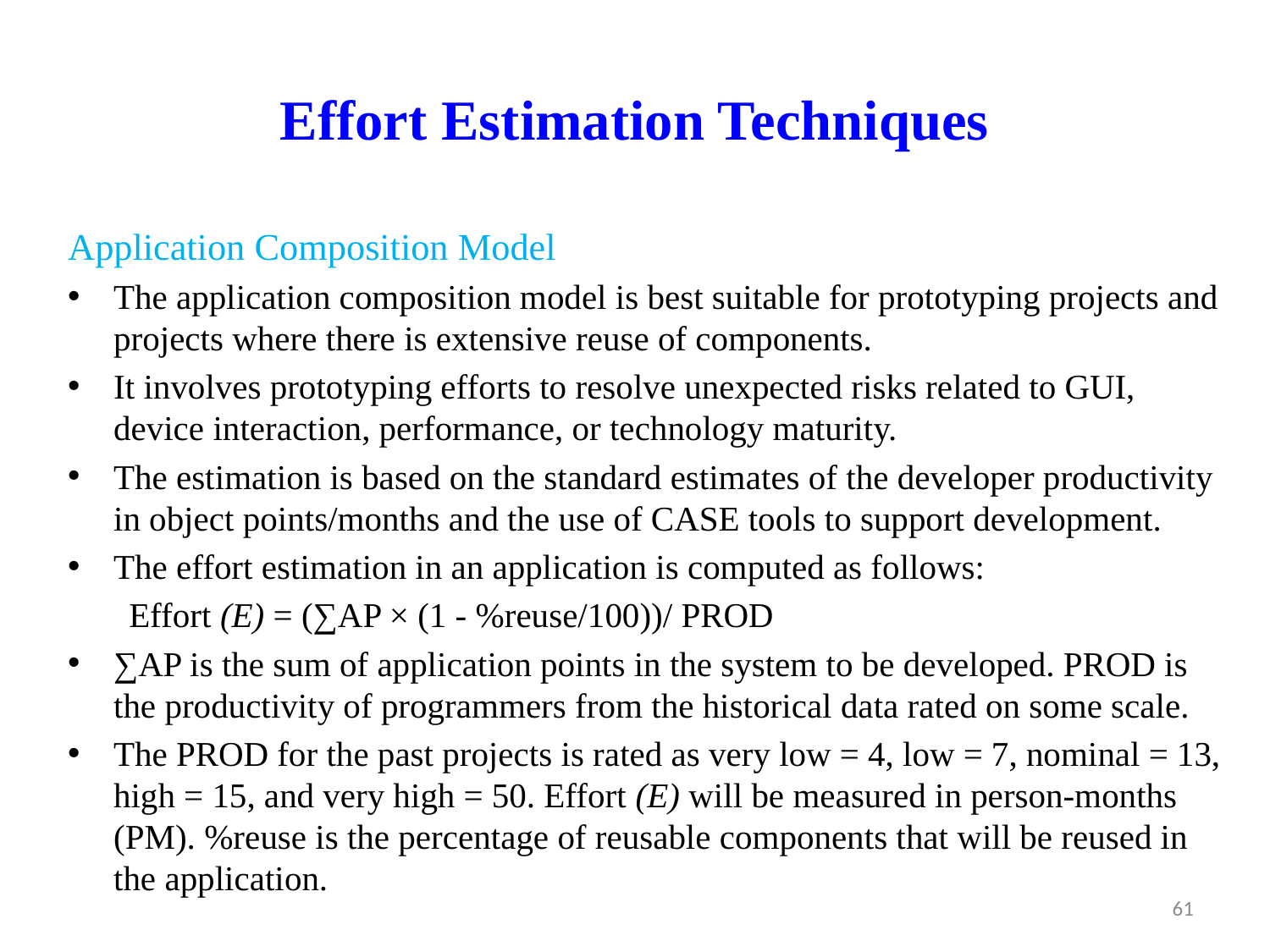

# Effort Estimation Techniques
Application Composition Model
The application composition model is best suitable for prototyping projects and projects where there is extensive reuse of components.
It involves prototyping efforts to resolve unexpected risks related to GUI, device interaction, performance, or technology maturity.
The estimation is based on the standard estimates of the developer productivity in object points/months and the use of CASE tools to support development.
The effort estimation in an application is computed as follows:
		Effort (E) = (∑AP × (1 - %reuse/100))/ PROD
∑AP is the sum of application points in the system to be developed. PROD is the productivity of programmers from the historical data rated on some scale.
The PROD for the past projects is rated as very low = 4, low = 7, nominal = 13, high = 15, and very high = 50. Effort (E) will be measured in person-months (PM). %reuse is the percentage of reusable components that will be reused in the application.

61